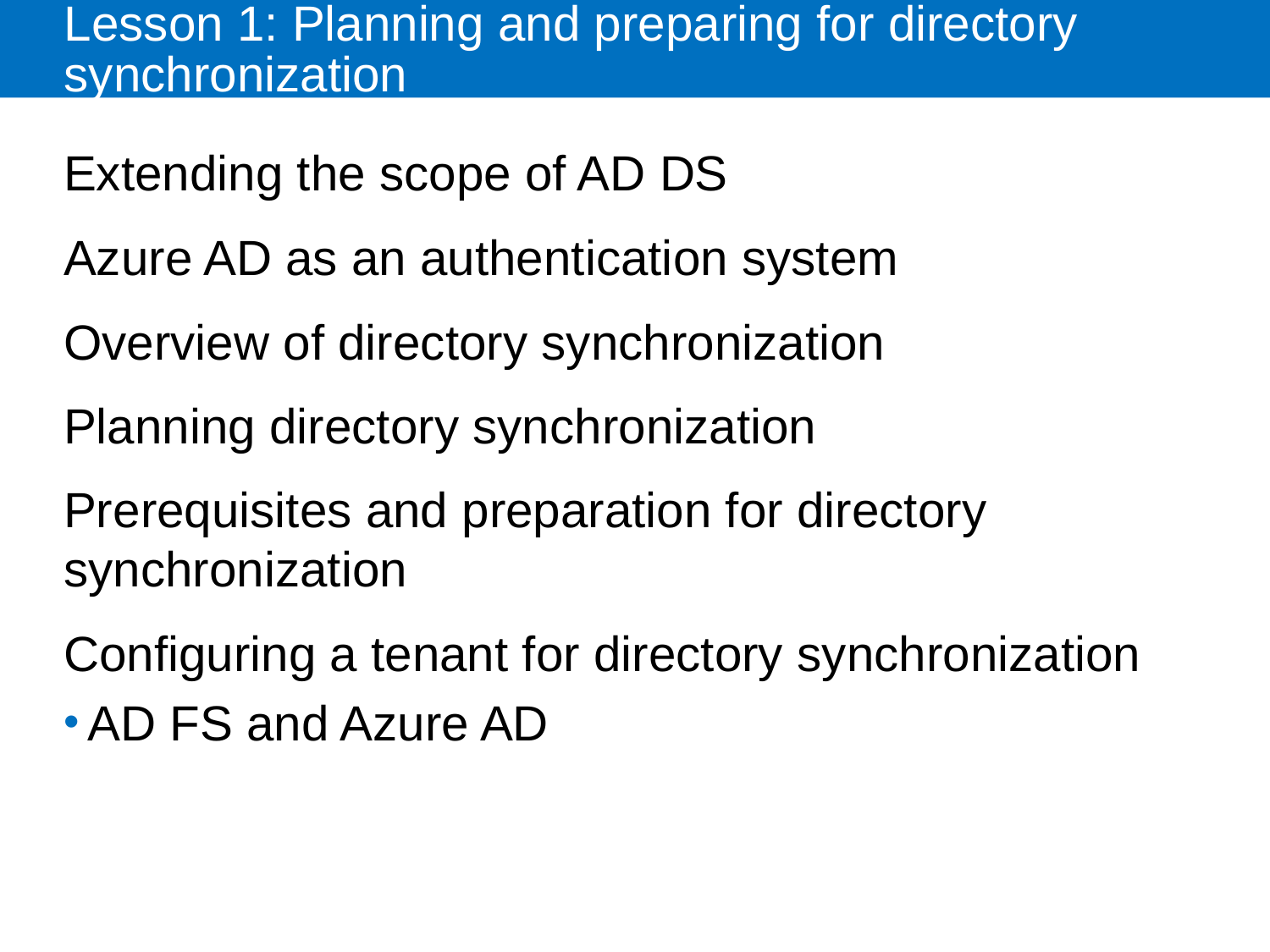

# Lesson 1: Planning and preparing for directory synchronization
Extending the scope of AD DS
Azure AD as an authentication system
Overview of directory synchronization
Planning directory synchronization
Prerequisites and preparation for directory synchronization
Configuring a tenant for directory synchronization
AD FS and Azure AD